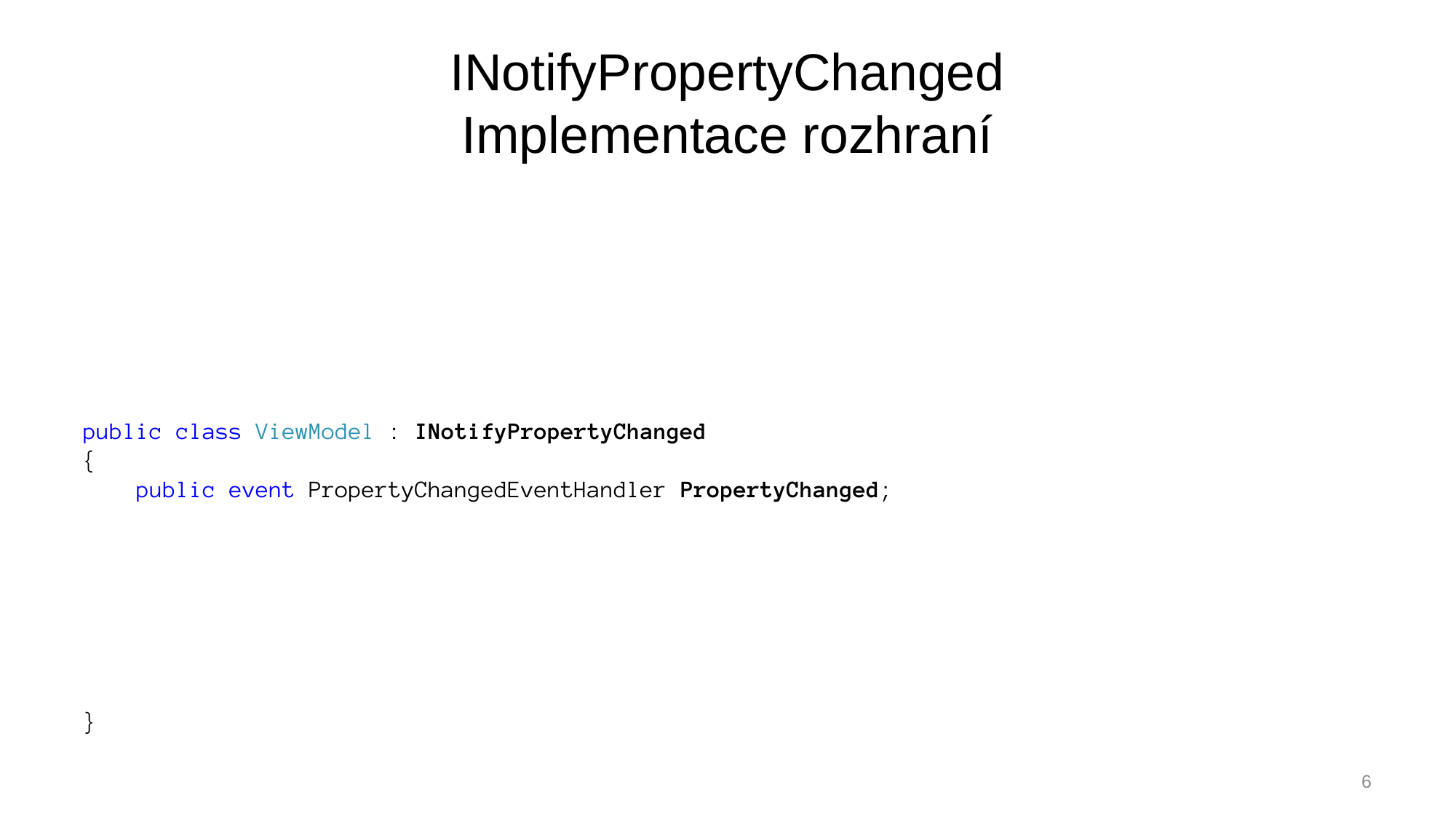

# INotifyPropertyChanged Implementace rozhraní
public class ViewModel : INotifyPropertyChanged
{
    public event PropertyChangedEventHandler PropertyChanged;

}
6